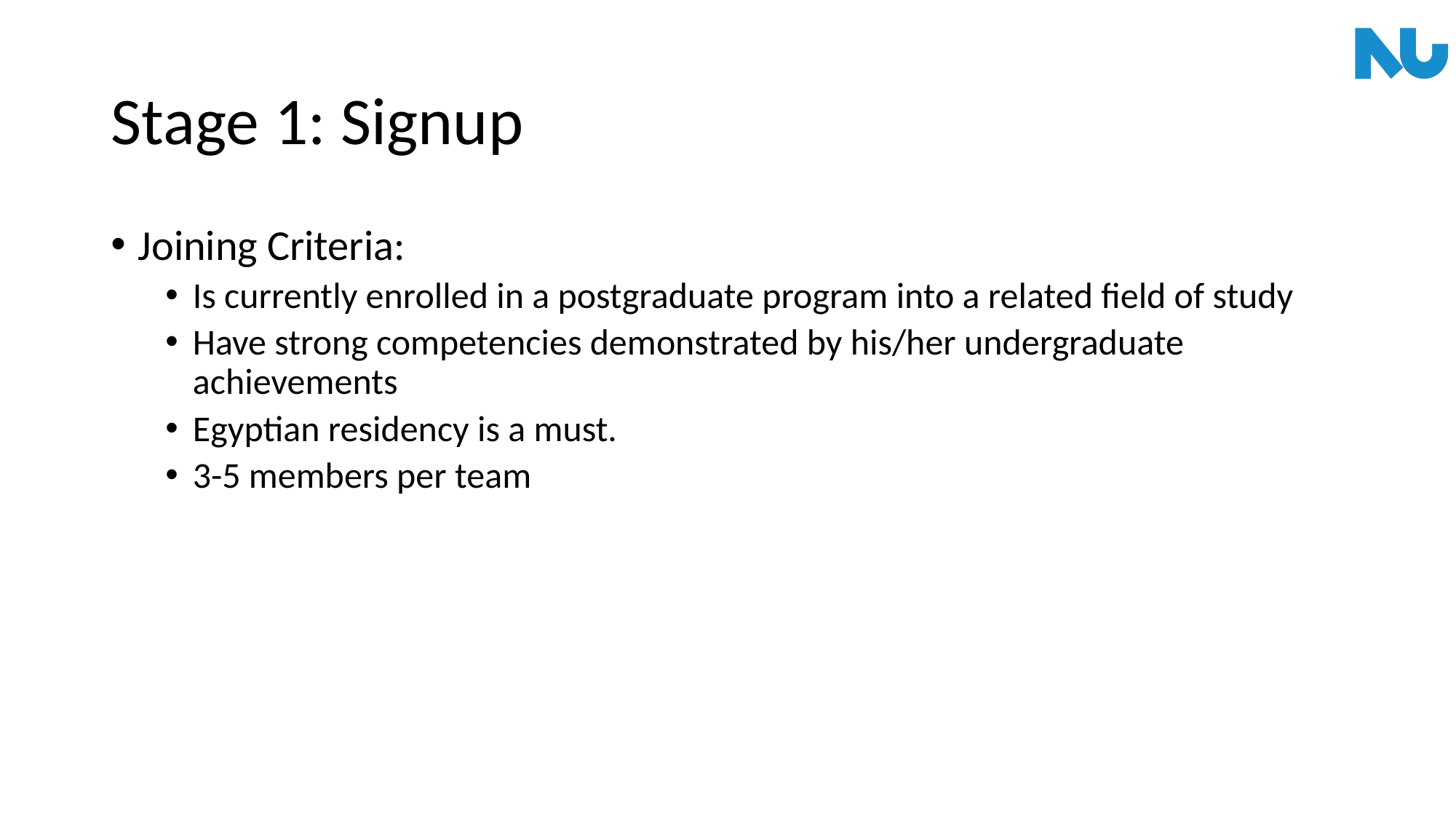

# Stage 1: Signup
Joining Criteria:
Is currently enrolled in a postgraduate program into a related field of study
Have strong competencies demonstrated by his/her undergraduate achievements
Egyptian residency is a must.
3-5 members per team